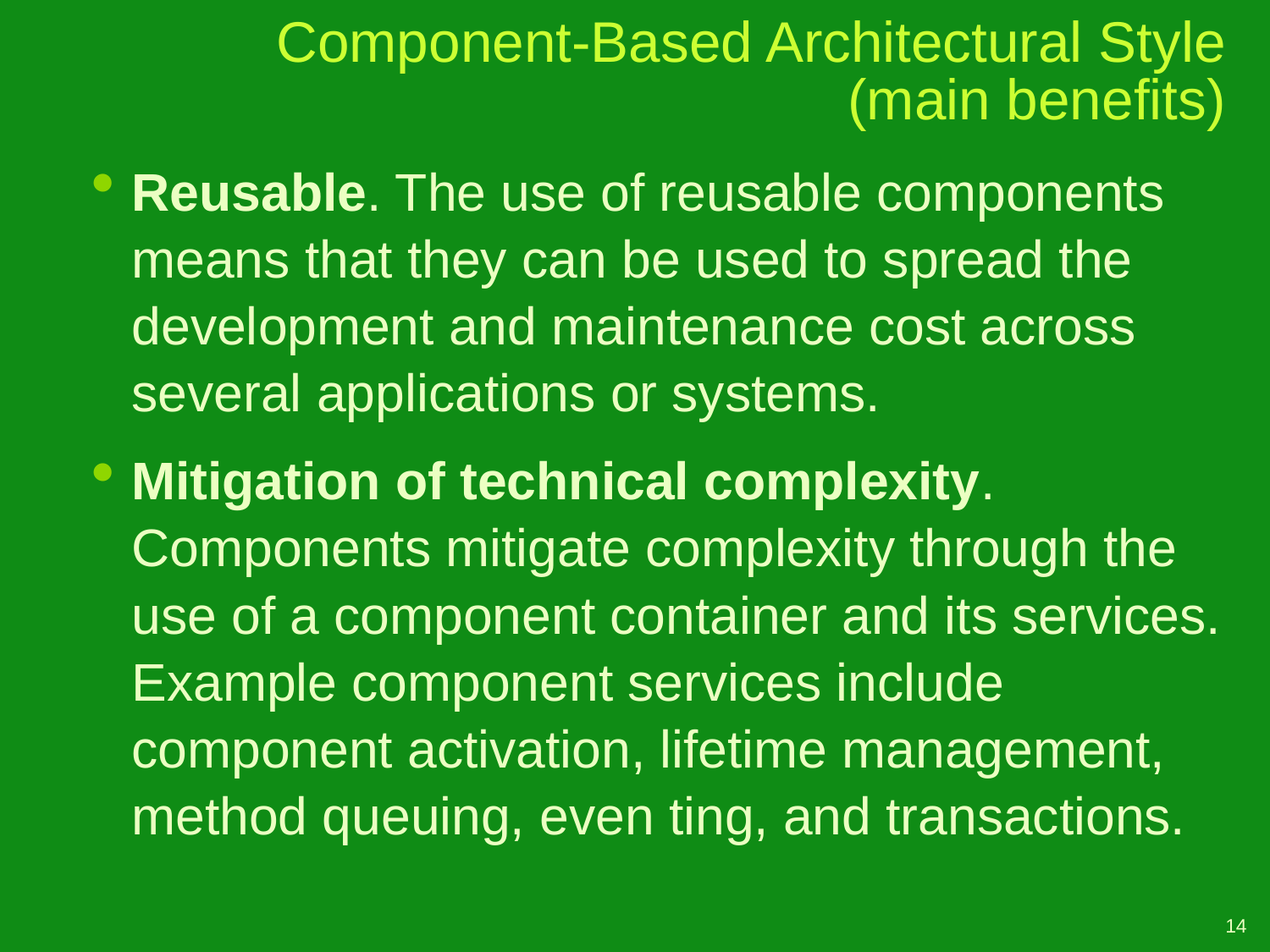

# Component-Based Architectural Style (main benefits)
Reusable. The use of reusable components means that they can be used to spread the development and maintenance cost across several applications or systems.
Mitigation of technical complexity. Components mitigate complexity through the use of a component container and its services. Example component services include component activation, lifetime management, method queuing, even ting, and transactions.

14